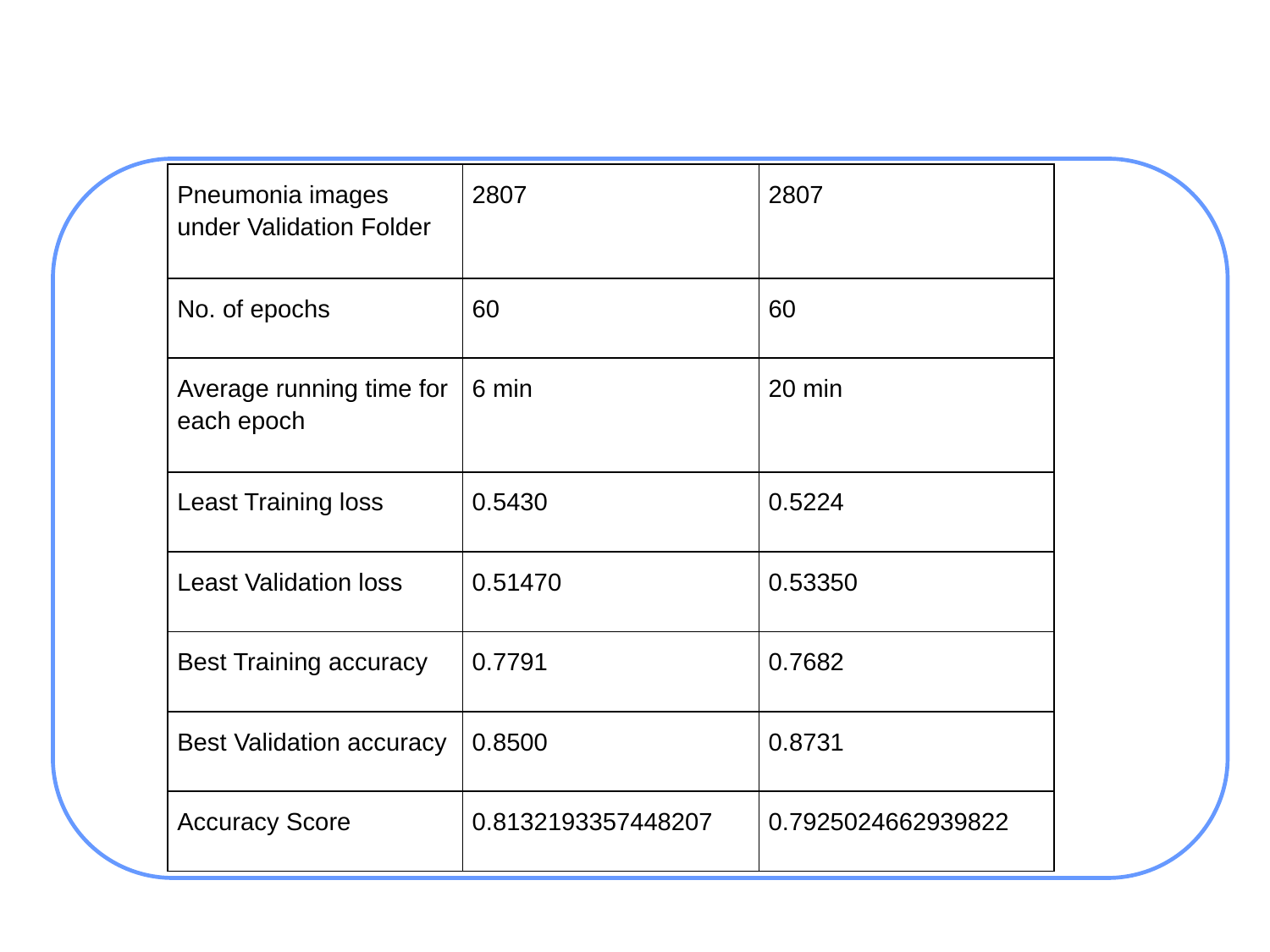

| Pneumonia images under Validation Folder | 2807 | 2807 |
| --- | --- | --- |
| No. of epochs | 60 | 60 |
| Average running time for each epoch | 6 min | 20 min |
| Least Training loss | 0.5430 | 0.5224 |
| Least Validation loss | 0.51470 | 0.53350 |
| Best Training accuracy | 0.7791 | 0.7682 |
| Best Validation accuracy | 0.8500 | 0.8731 |
| Accuracy Score | 0.8132193357448207 | 0.7925024662939822 |